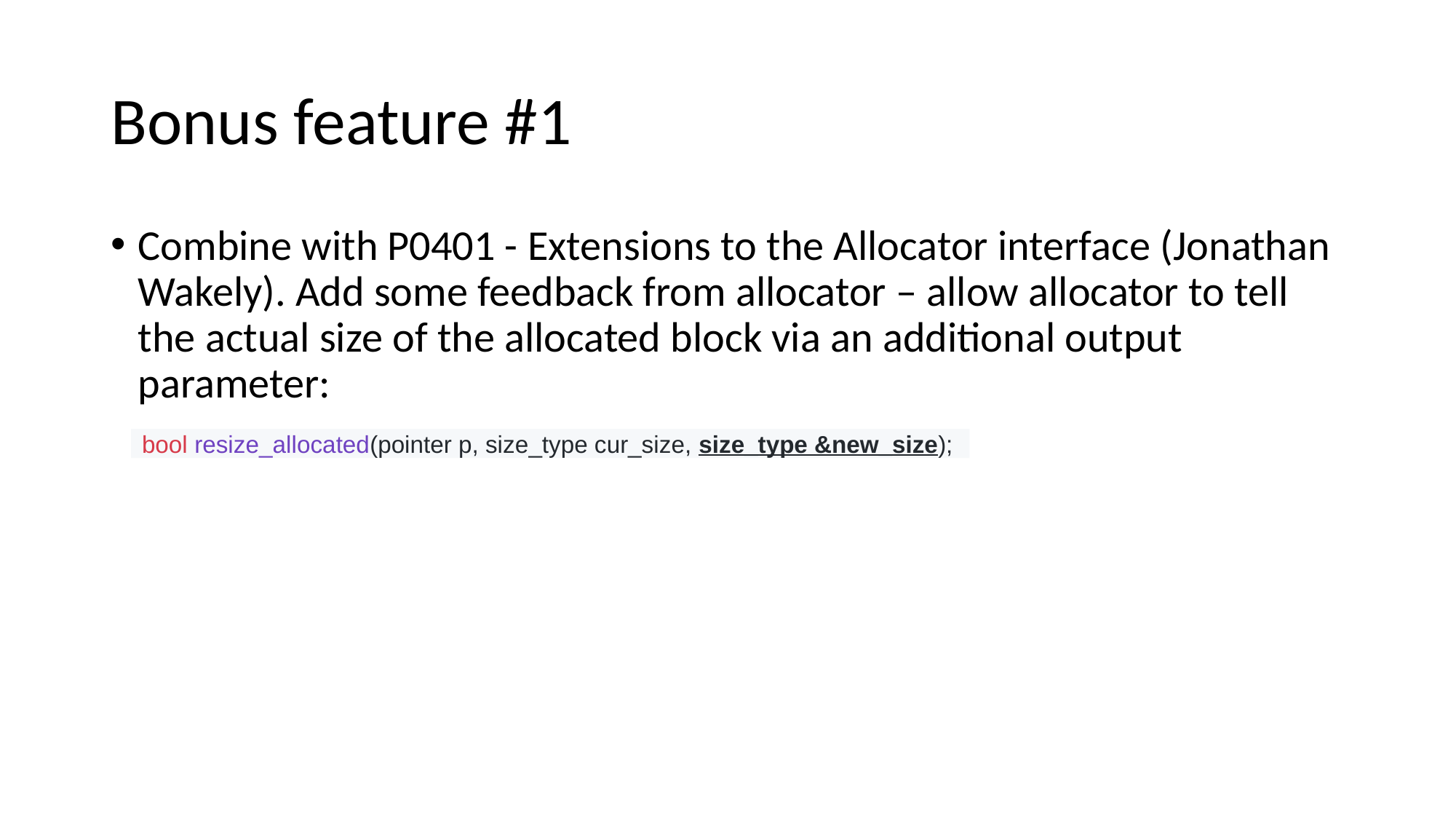

# Bonus feature #1
Combine with P0401 - Extensions to the Allocator interface (Jonathan Wakely). Add some feedback from allocator – allow allocator to tell the actual size of the allocated block via an additional output parameter:

bool resize_allocated(pointer p, size_type cur_size, size_type &new_size);